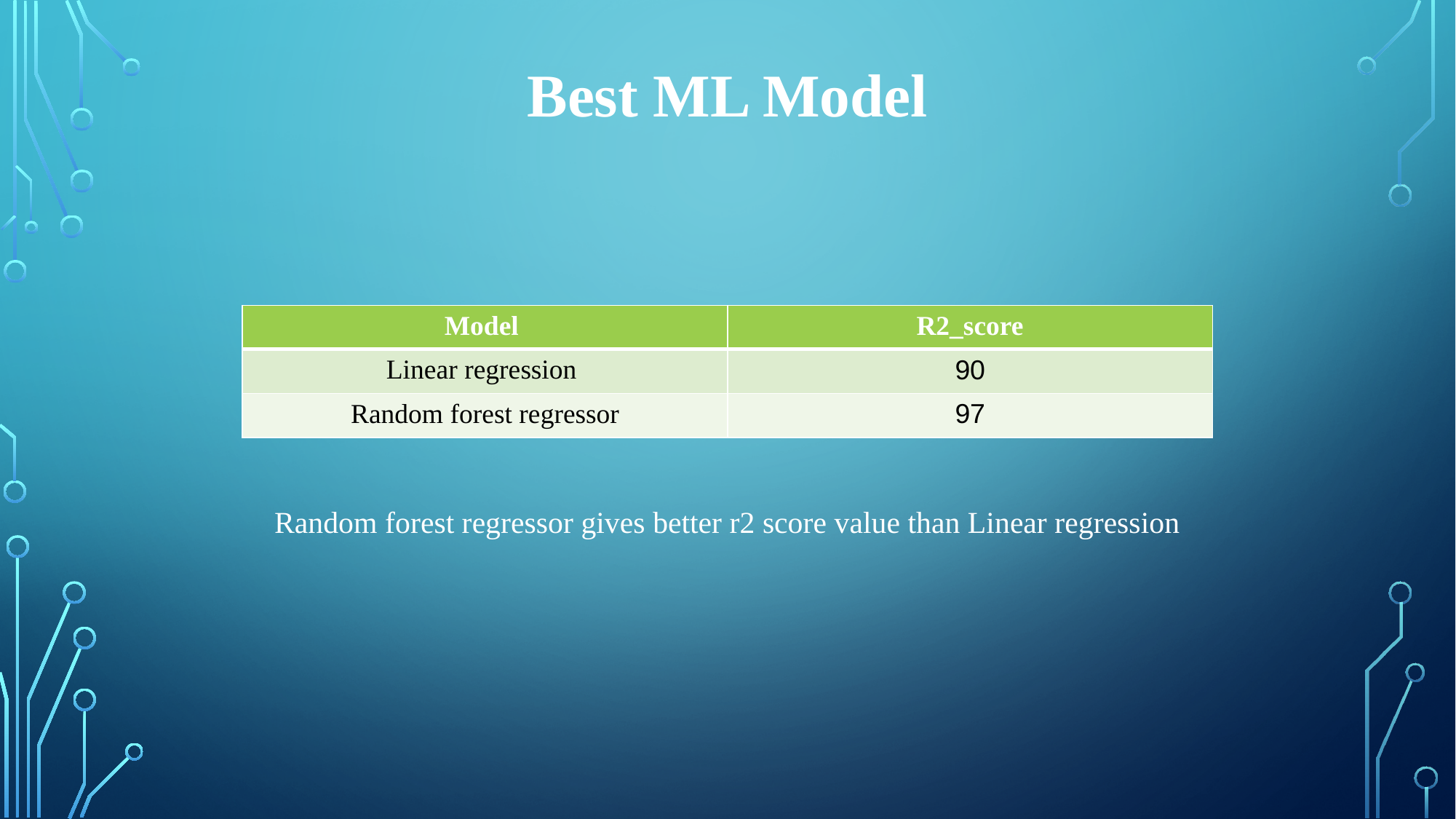

Best ML Model
| Model | R2\_score |
| --- | --- |
| Linear regression | 90 |
| Random forest regressor | 97 |
Random forest regressor gives better r2 score value than Linear regression